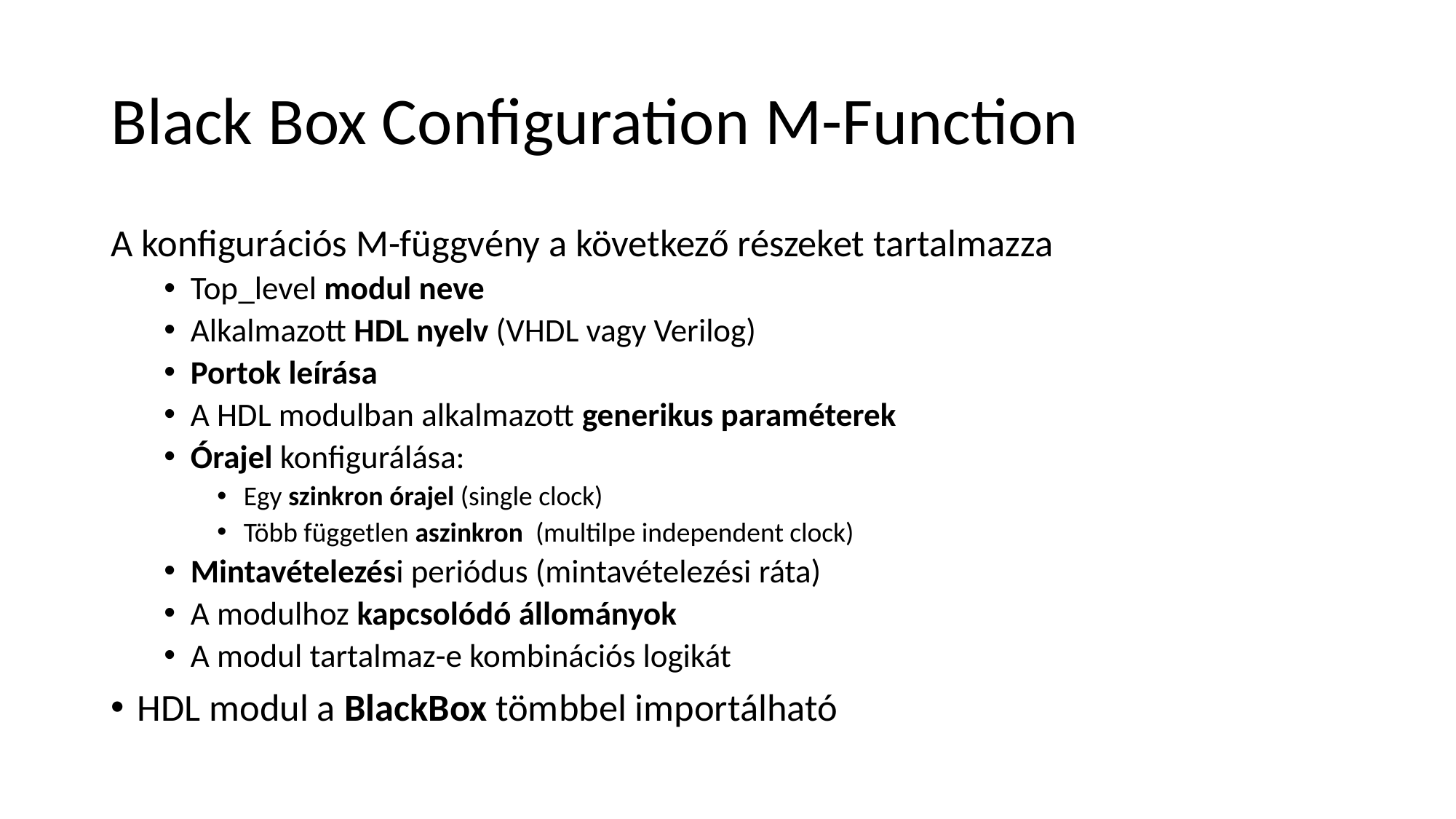

# Black Box Configuration M-Function
A konfigurációs M-függvény a következő részeket tartalmazza
Top_level modul neve
Alkalmazott HDL nyelv (VHDL vagy Verilog)
Portok leírása
A HDL modulban alkalmazott generikus paraméterek
Órajel konfigurálása:
Egy szinkron órajel (single clock)
Több független aszinkron  (multilpe independent clock)
Mintavételezési periódus (mintavételezési ráta)
A modulhoz kapcsolódó állományok
A modul tartalmaz-e kombinációs logikát
HDL modul a BlackBox tömbbel importálható